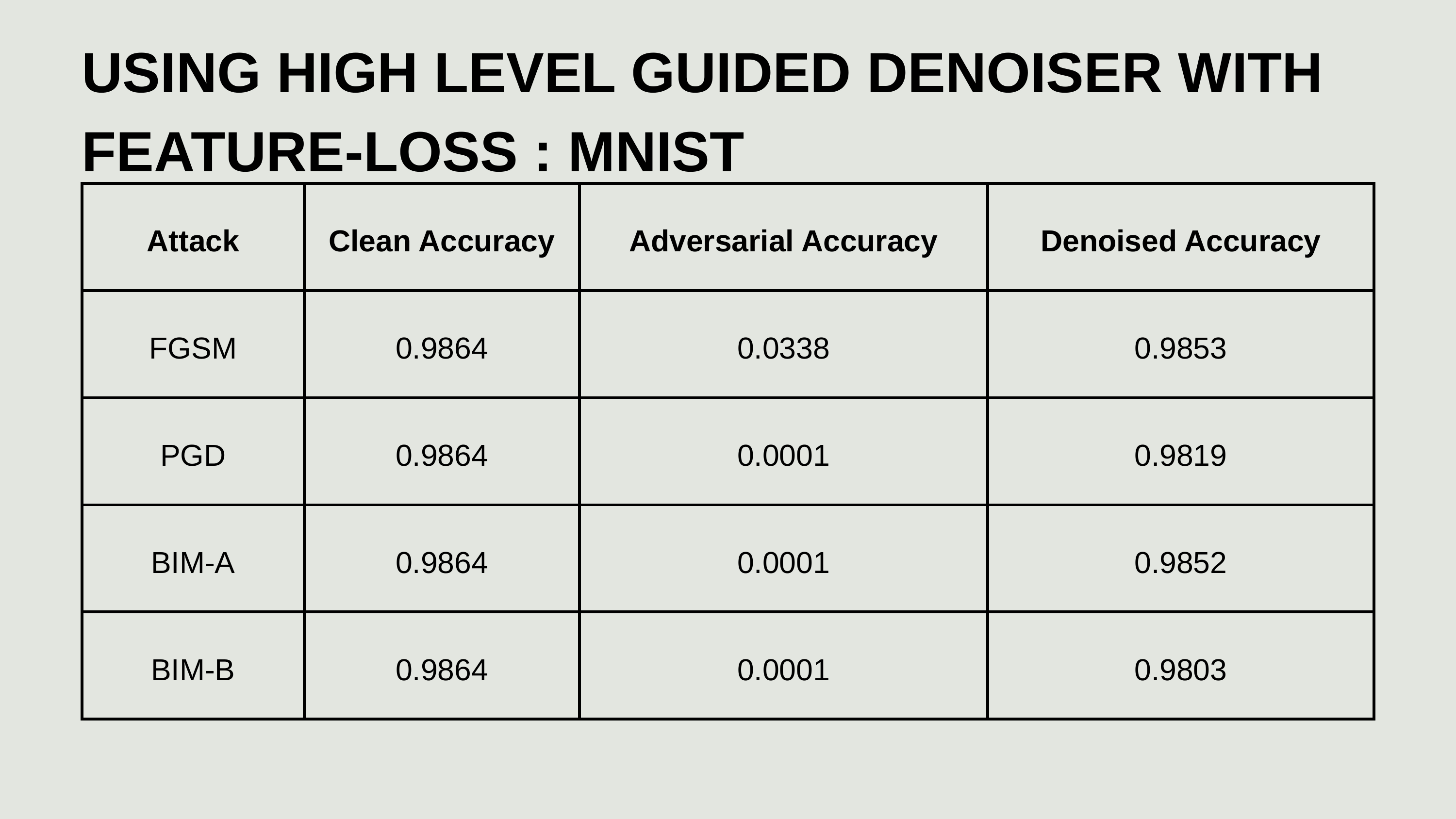

USING HIGH LEVEL GUIDED DENOISER WITH FEATURE-LOSS : MNIST
| Attack | Clean Accuracy | Adversarial Accuracy | Denoised Accuracy |
| --- | --- | --- | --- |
| FGSM | 0.9864 | 0.0338 | 0.9853 |
| PGD | 0.9864 | 0.0001 | 0.9819 |
| BIM-A | 0.9864 | 0.0001 | 0.9852 |
| BIM-B | 0.9864 | 0.0001 | 0.9803 |